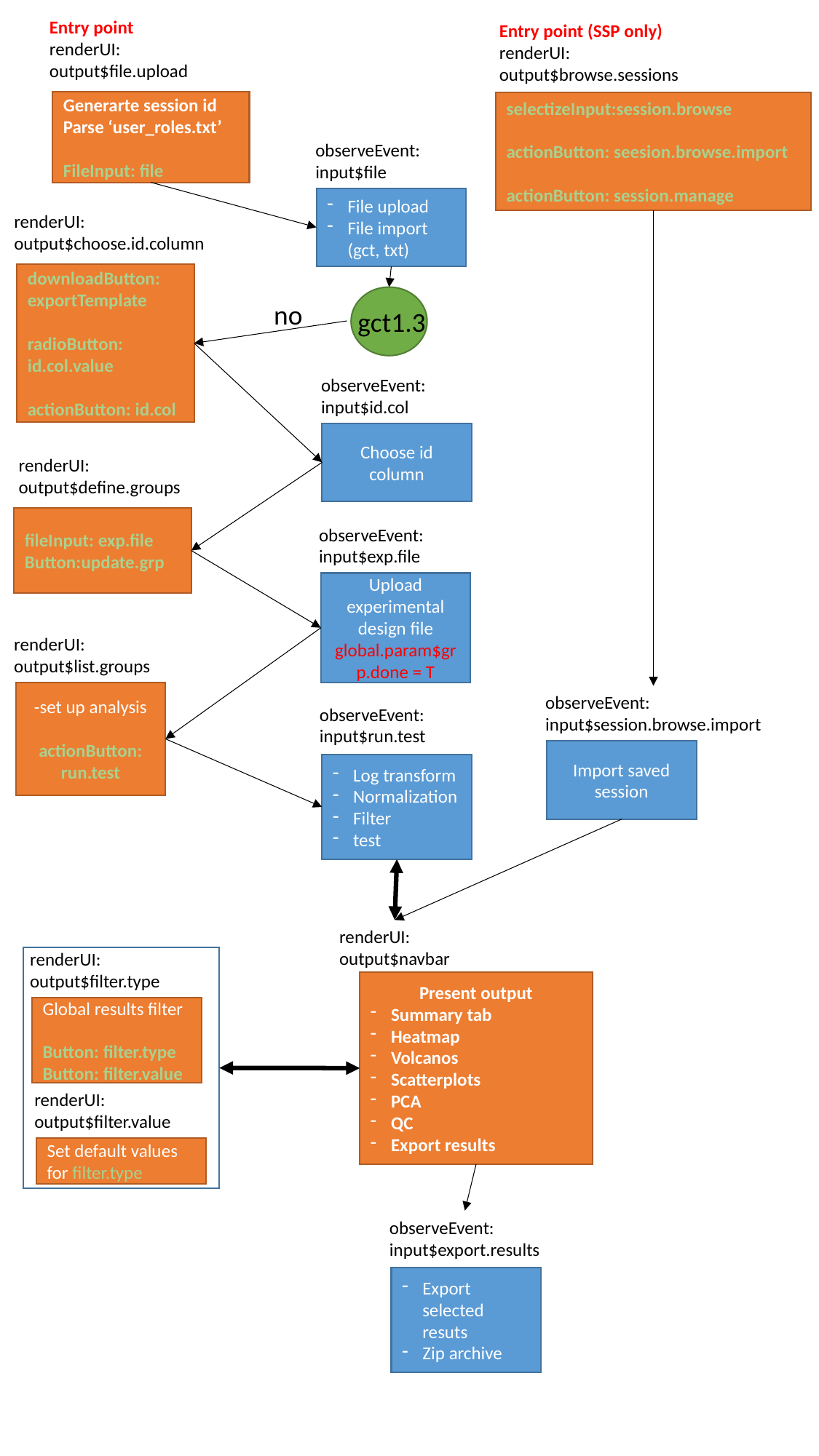

Entry point
renderUI:
output$file.upload
Generarte session id
Parse ‘user_roles.txt’

FileInput: file
Entry point (SSP only)
renderUI:
output$browse.sessions
selectizeInput:session.browse

actionButton: seesion.browse.import

actionButton: session.manage
observeEvent:
input$file
File upload
File import (gct, txt)
renderUI:
output$choose.id.column
downloadButton: exportTemplate

radioButton: id.col.value

actionButton: id.col

gct1.3
no
observeEvent:
input$id.col
Choose id column
renderUI:
output$define.groups
fileInput: exp.file
Button:update.grp
observeEvent:
input$exp.file
Upload experimental design file global.param$grp.done = T
renderUI:
output$list.groups
-set up analysis

actionButton: run.test
observeEvent:
input$session.browse.import
Import saved session
observeEvent:
input$run.test
Log transform
Normalization
Filter
test
renderUI:
output$navbar
Present output
Summary tab
Heatmap
Volcanos
Scatterplots
PCA
QC
Export results
renderUI:
output$filter.type
Global results filter

Button: filter.type
Button: filter.value

renderUI:
output$filter.value
Set default values for filter.type
observeEvent:
input$export.results
Export selected resuts
Zip archive